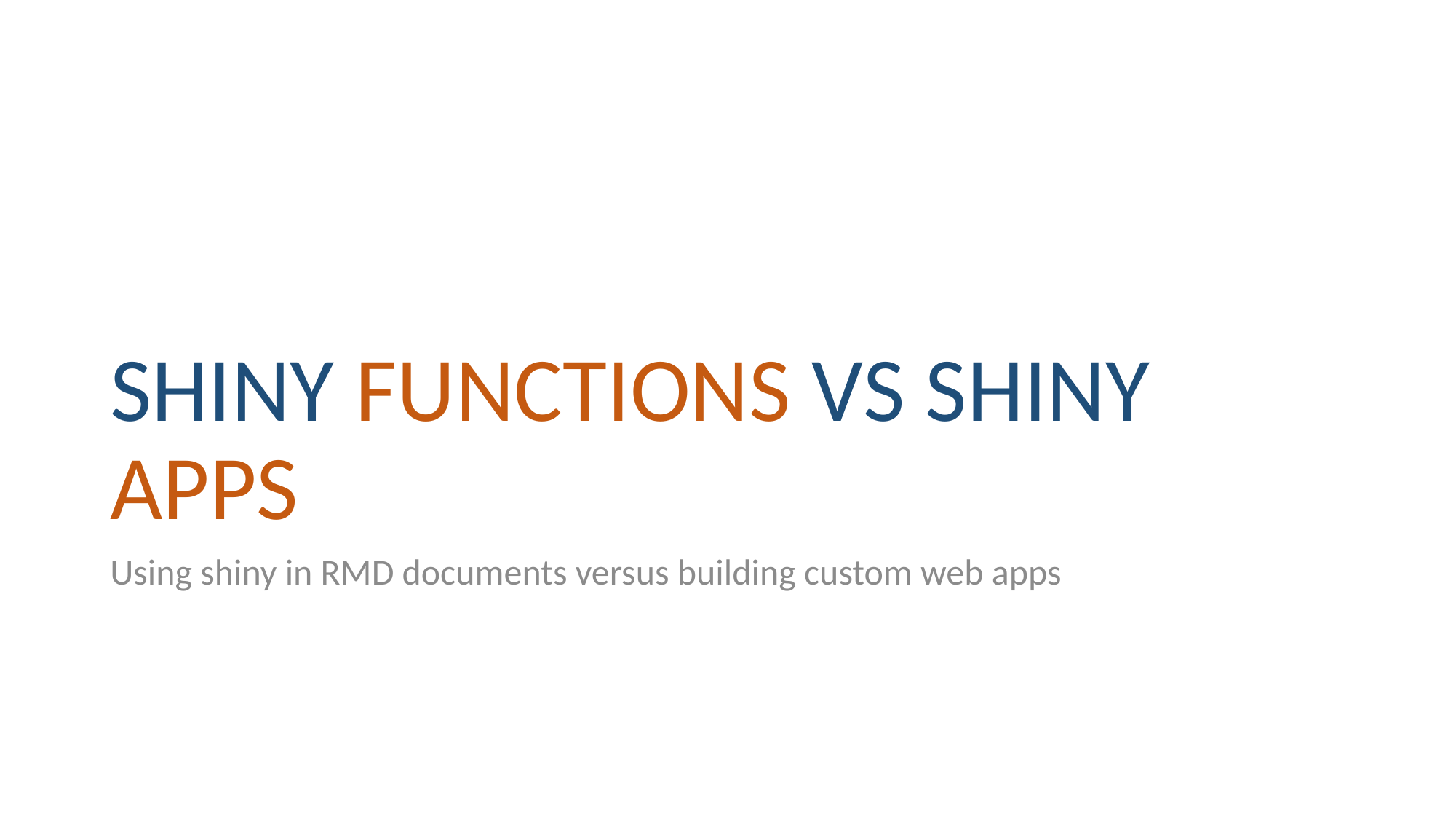

# SHINY FUNCTIONS VS SHINY APPS
Using shiny in RMD documents versus building custom web apps